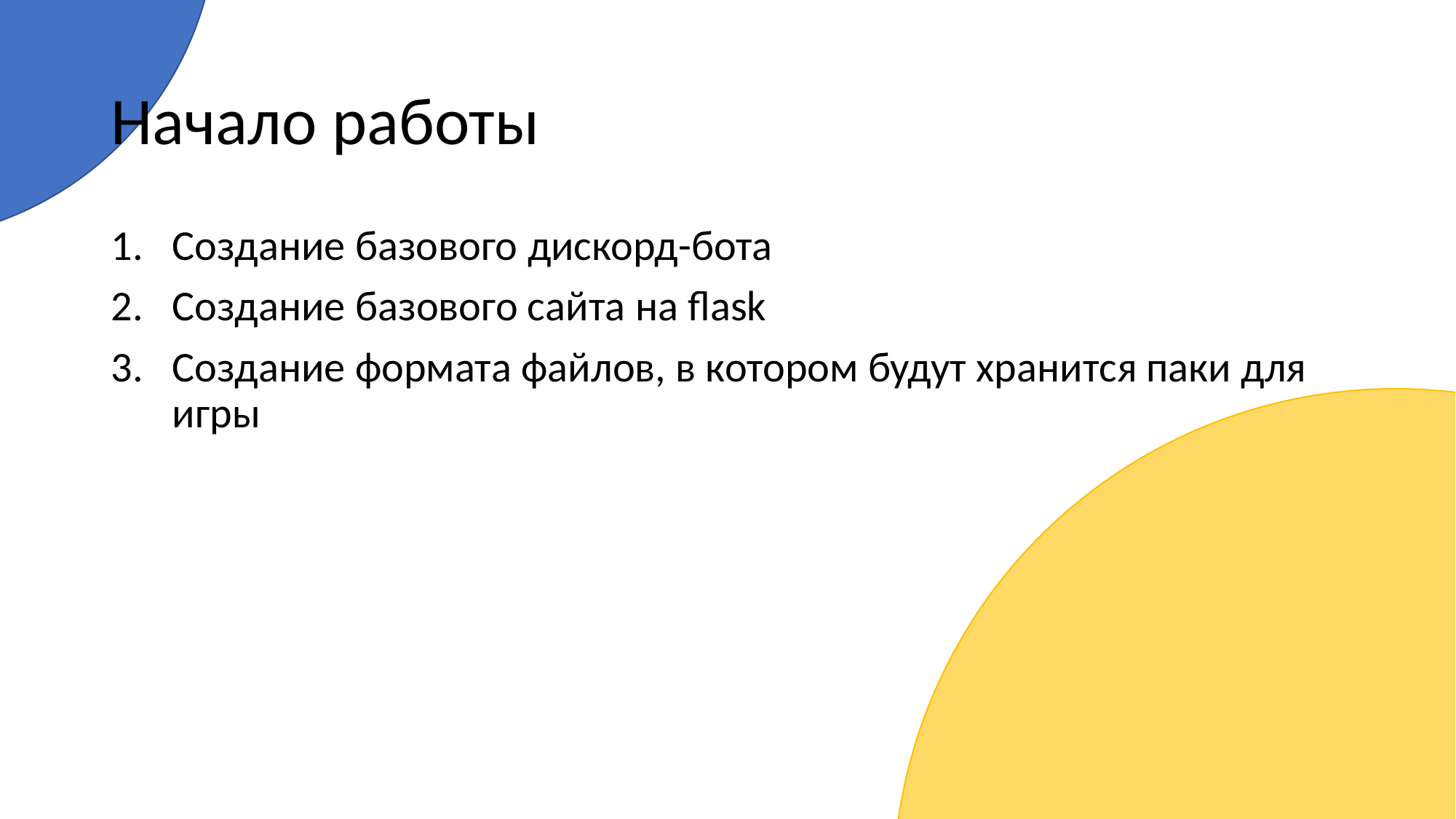

# Начало работы
Создание базового дискорд-бота
Создание базового сайта на flask
Создание формата файлов, в котором будут хранится паки для игры